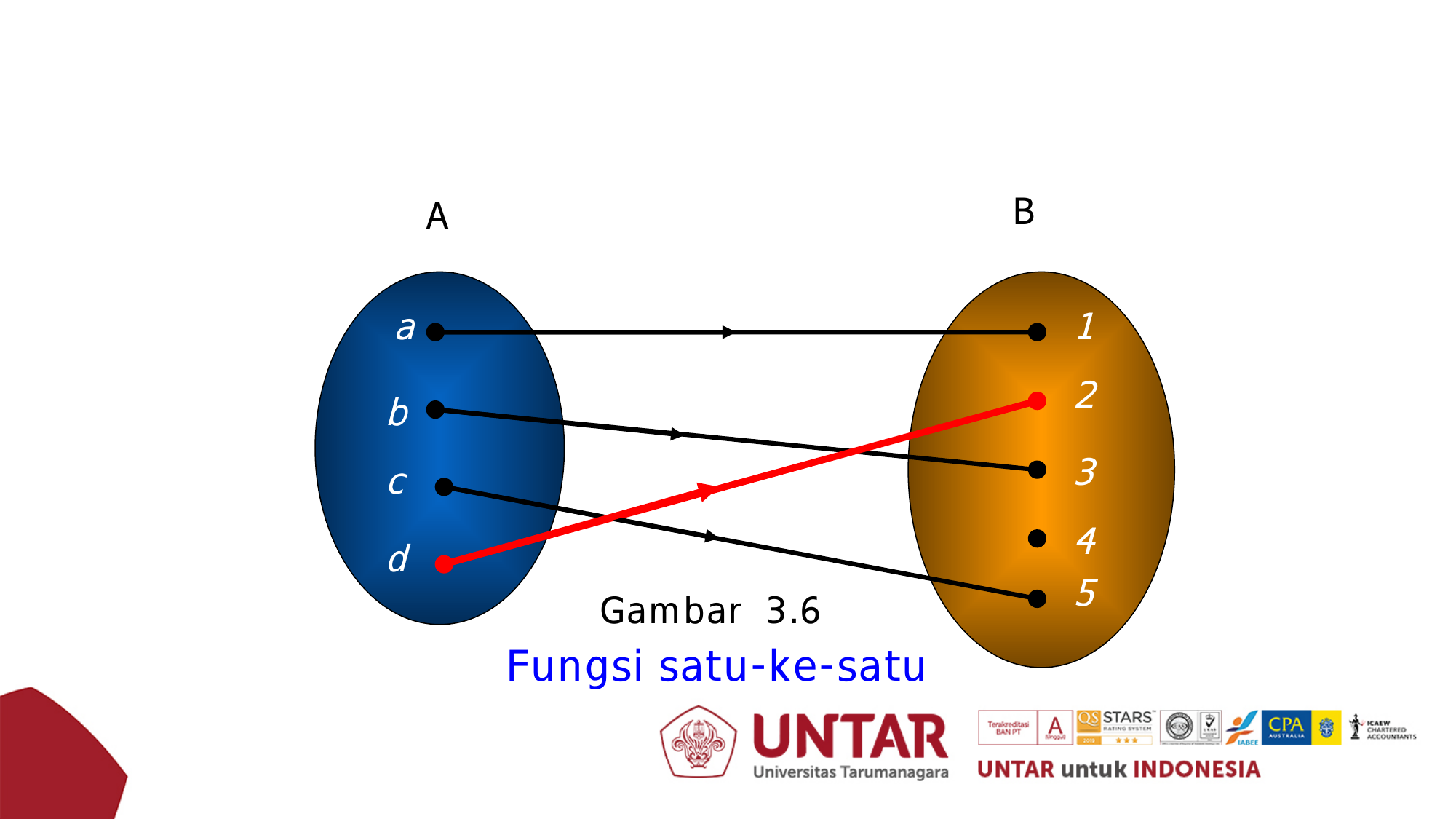

B
A

a
1

2
b

3
c

4
d

5
Gambar  3.6

Fungsi satu-ke-satu